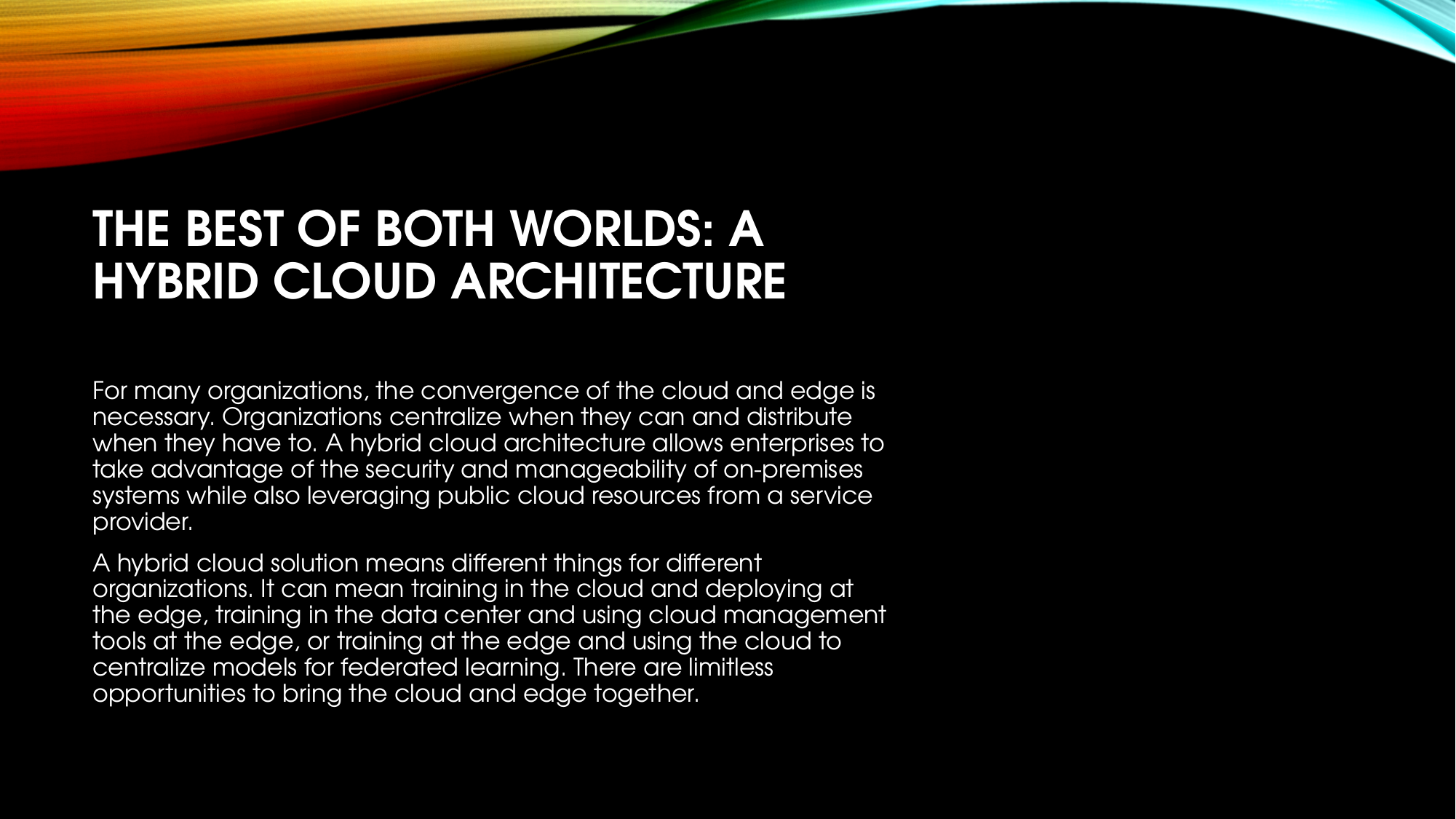

# The Best of Both Worlds: A Hybrid Cloud Architecture
For many organizations, the convergence of the cloud and edge is necessary. Organizations centralize when they can and distribute when they have to. A hybrid cloud architecture allows enterprises to take advantage of the security and manageability of on-premises systems while also leveraging public cloud resources from a service provider.
A hybrid cloud solution means different things for different organizations. It can mean training in the cloud and deploying at the edge, training in the data center and using cloud management tools at the edge, or training at the edge and using the cloud to centralize models for federated learning. There are limitless opportunities to bring the cloud and edge together.